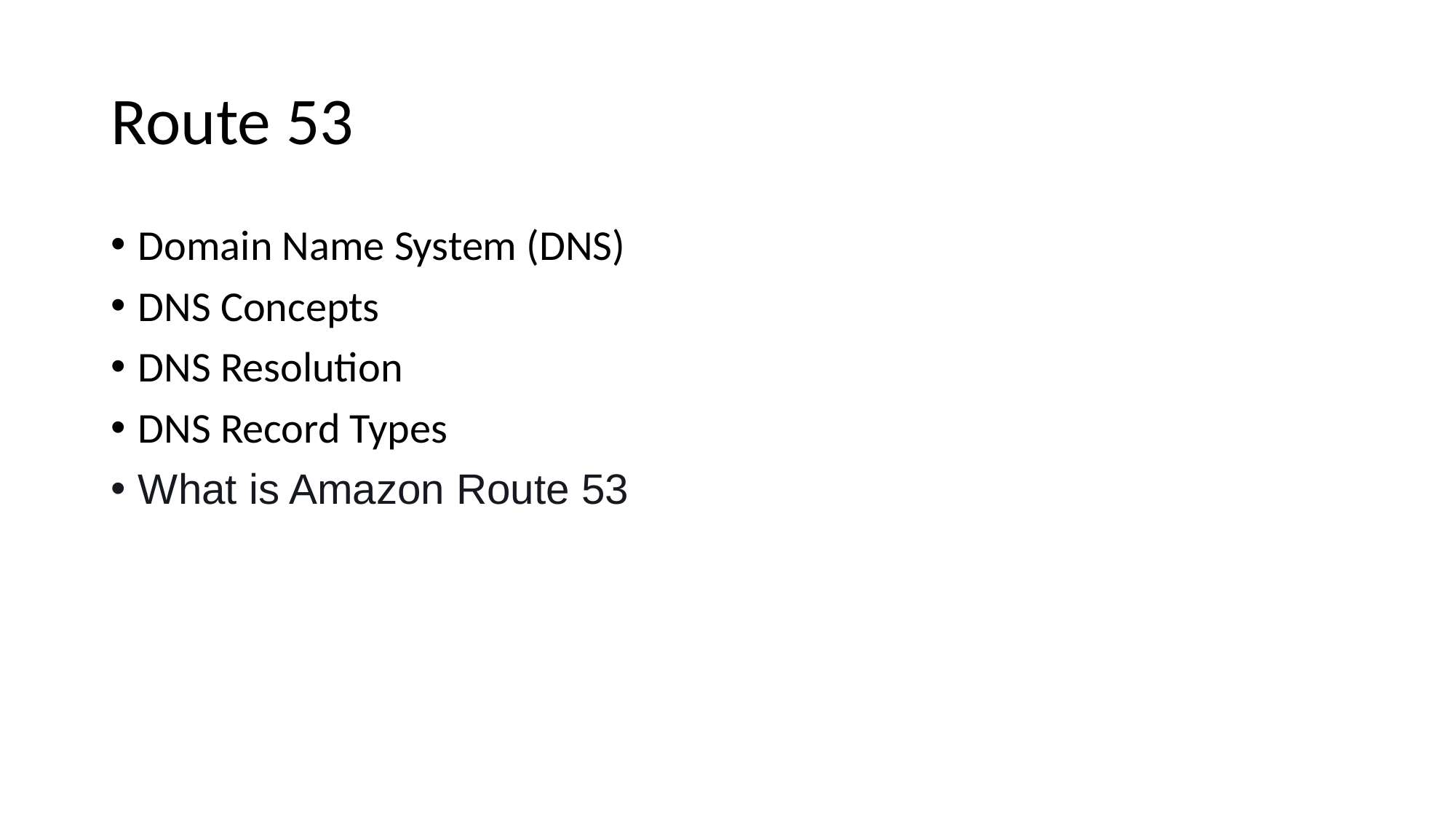

# Route 53
Domain Name System (DNS)
DNS Concepts
DNS Resolution
DNS Record Types
What is Amazon Route 53